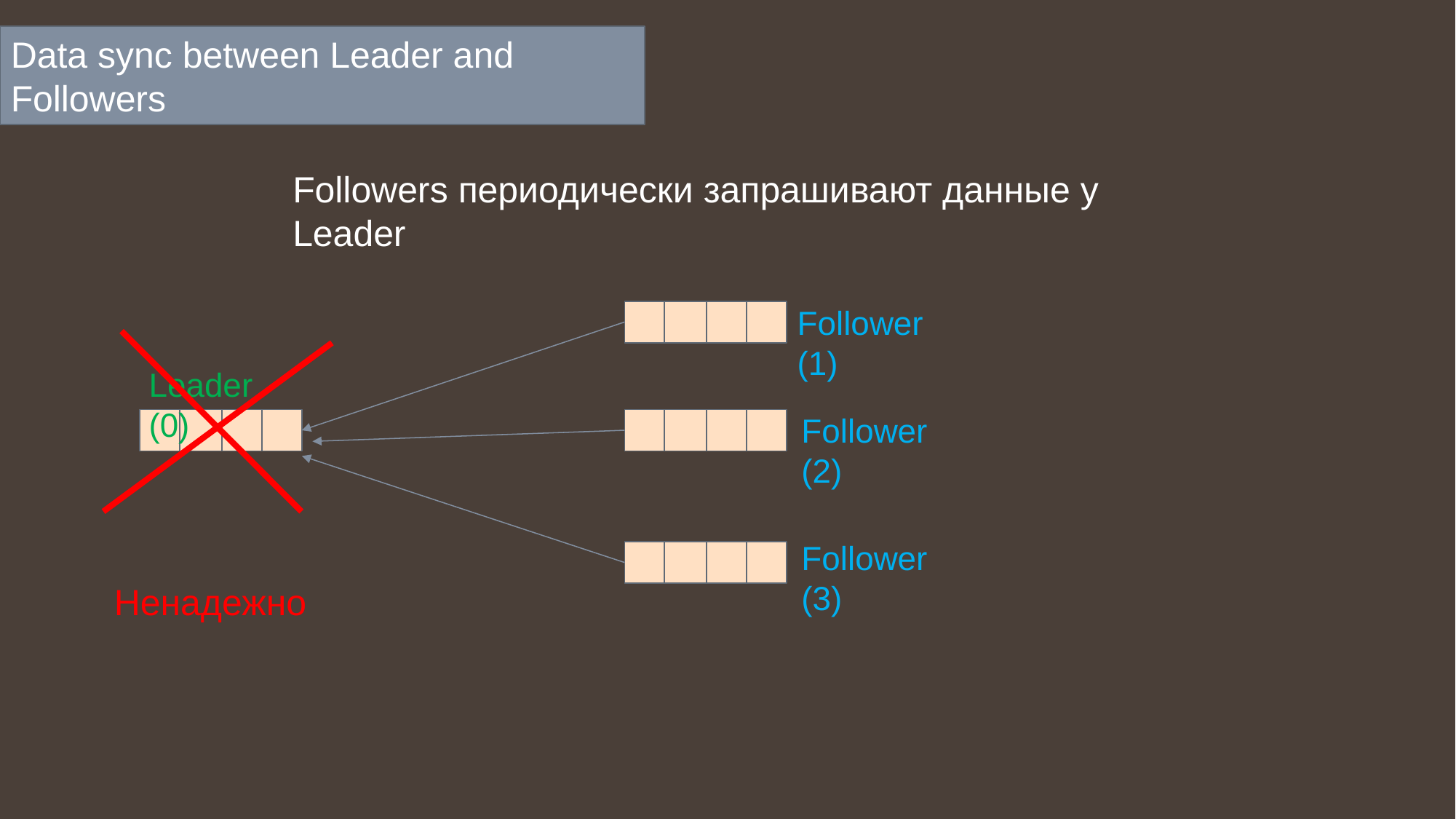

Data sync between Leader and Followers
Followers периодически запрашивают данные у Leader
Follower (1)

Leader (0)
Follower (2)

Follower (3)

Ненадежно